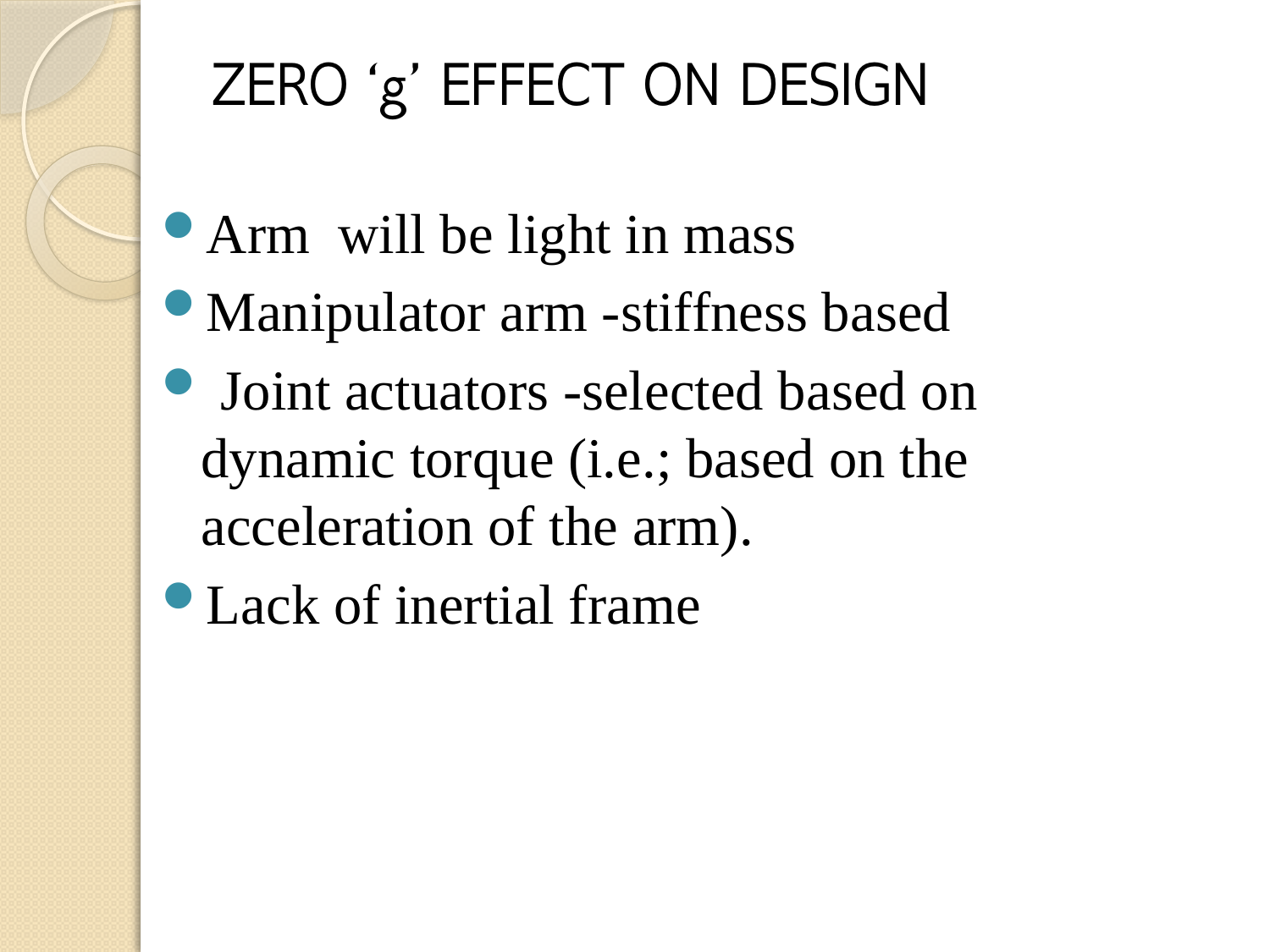

# ZERO ‘g’ EFFECT ON DESIGN
Arm  will be light in mass
Manipulator arm -stiffness based
 Joint actuators -selected based on dynamic torque (i.e.; based on the acceleration of the arm).
Lack of inertial frame